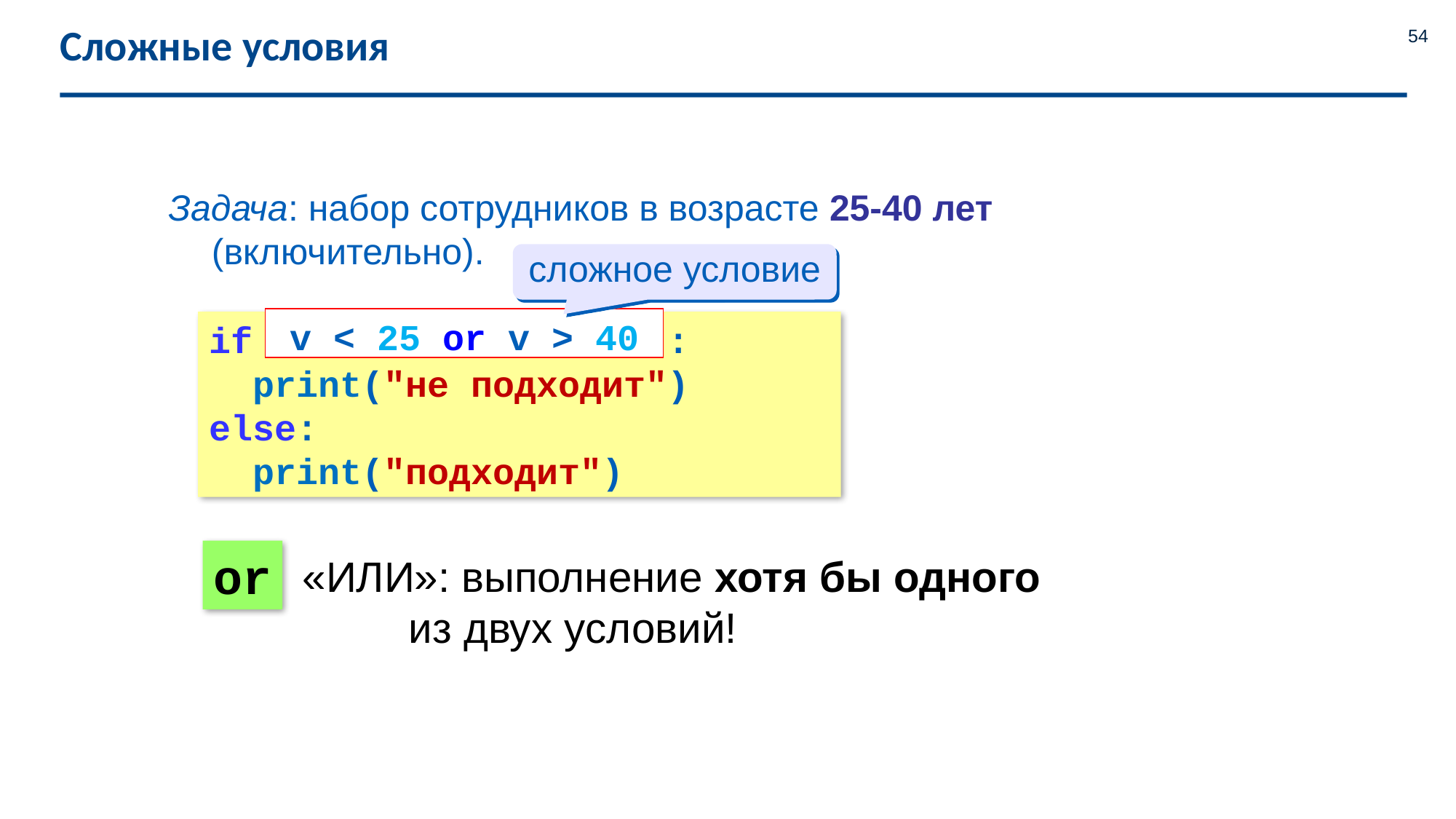

# Сложные условия
54
Задача: набор сотрудников в возрасте 25-40 лет (включительно).
сложное условие
v < 25 or v > 40
if                   :
  print("не подходит")
else:
  print("подходит")
or
«ИЛИ»: выполнение хотя бы одного
         из двух условий!